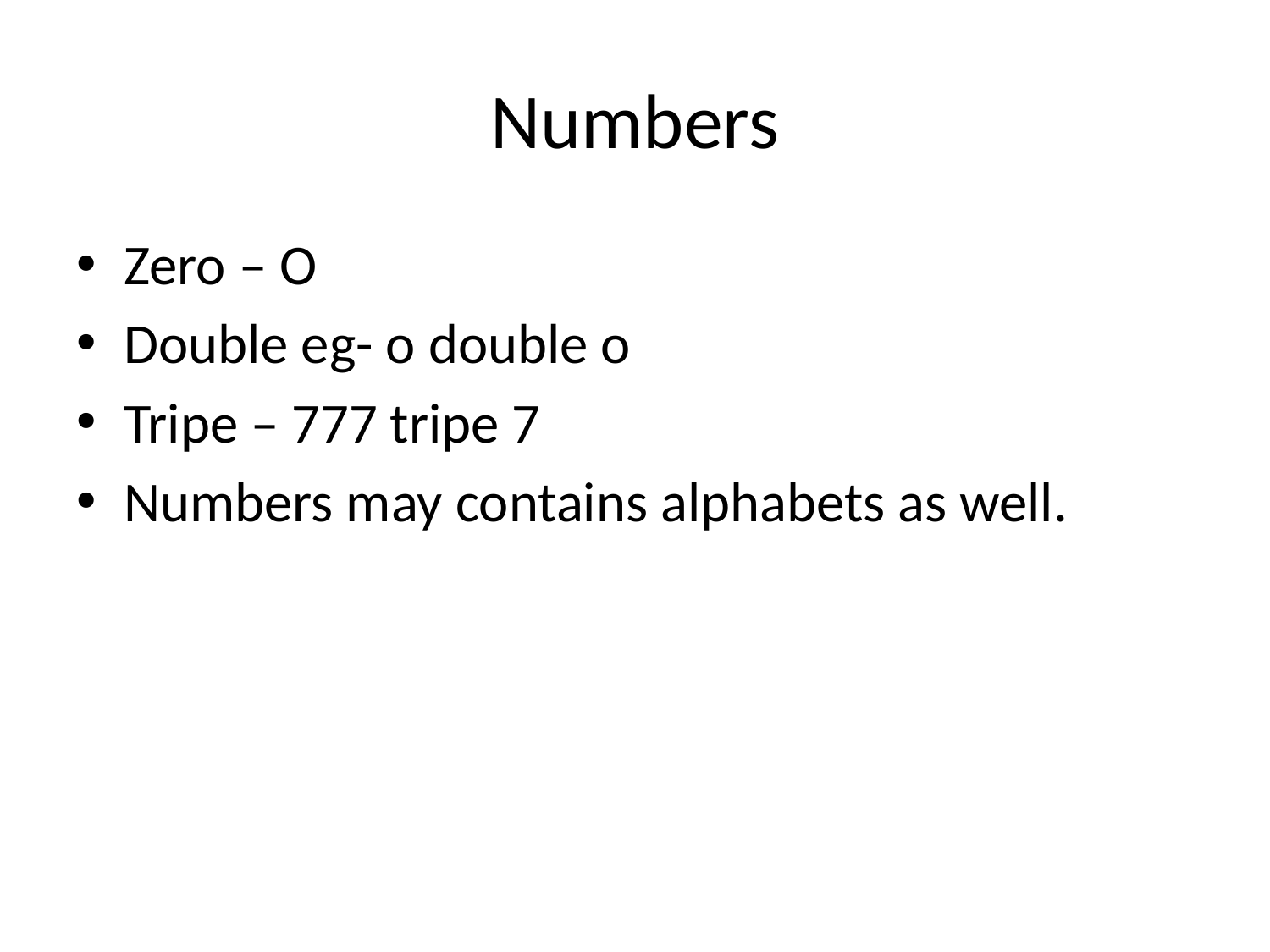

# Numbers
Zero – O
Double eg- o double o
Tripe – 777 tripe 7
Numbers may contains alphabets as well.